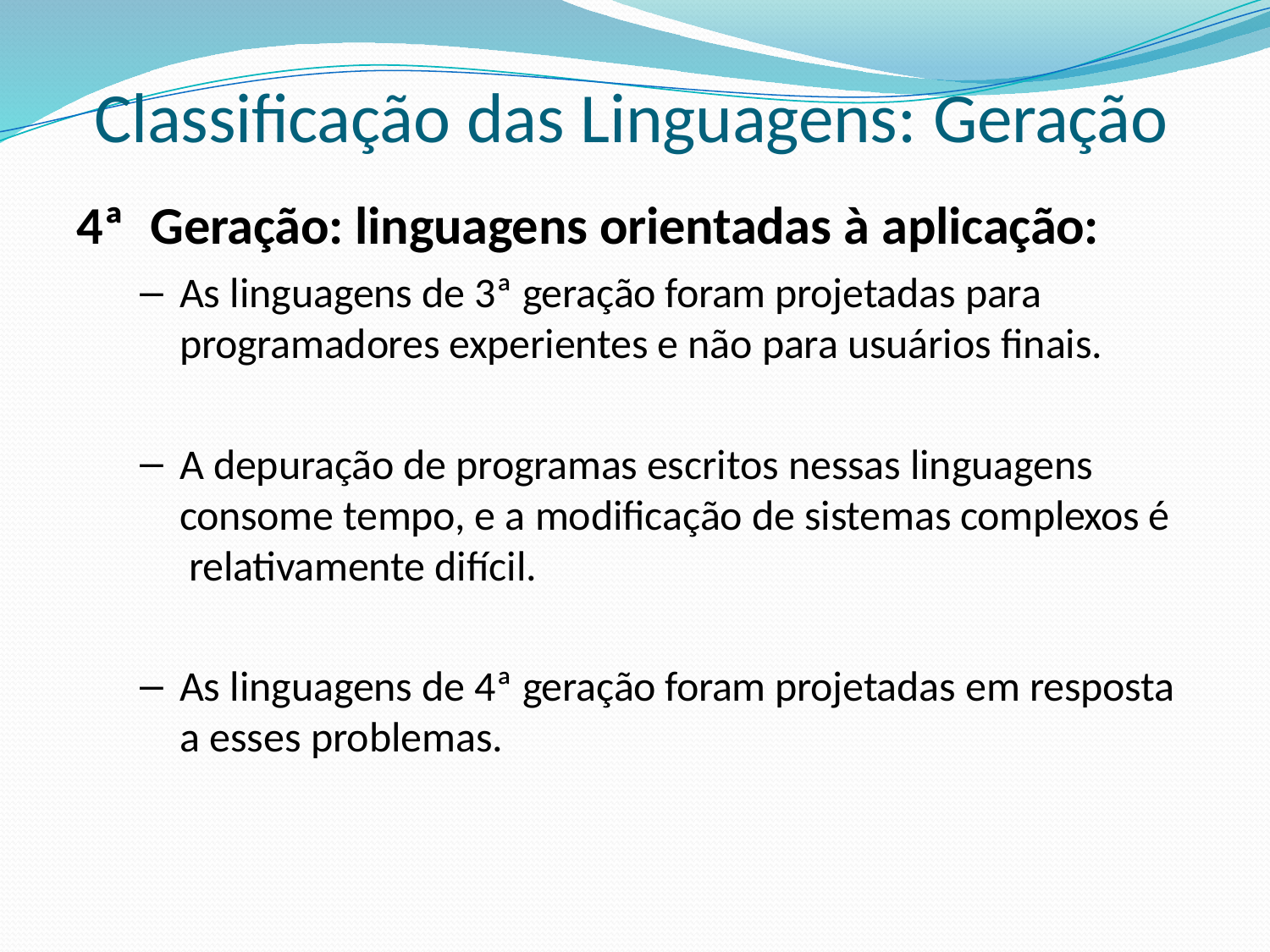

# Classificação das Linguagens: Geração
4ª	Geração: linguagens orientadas à aplicação:
As linguagens de 3ª geração foram projetadas para  programadores experientes e não para usuários finais.

A depuração de programas escritos nessas linguagens  consome tempo, e a modificação de sistemas complexos é  relativamente difícil.

As linguagens de 4ª geração foram projetadas em resposta  a esses problemas.